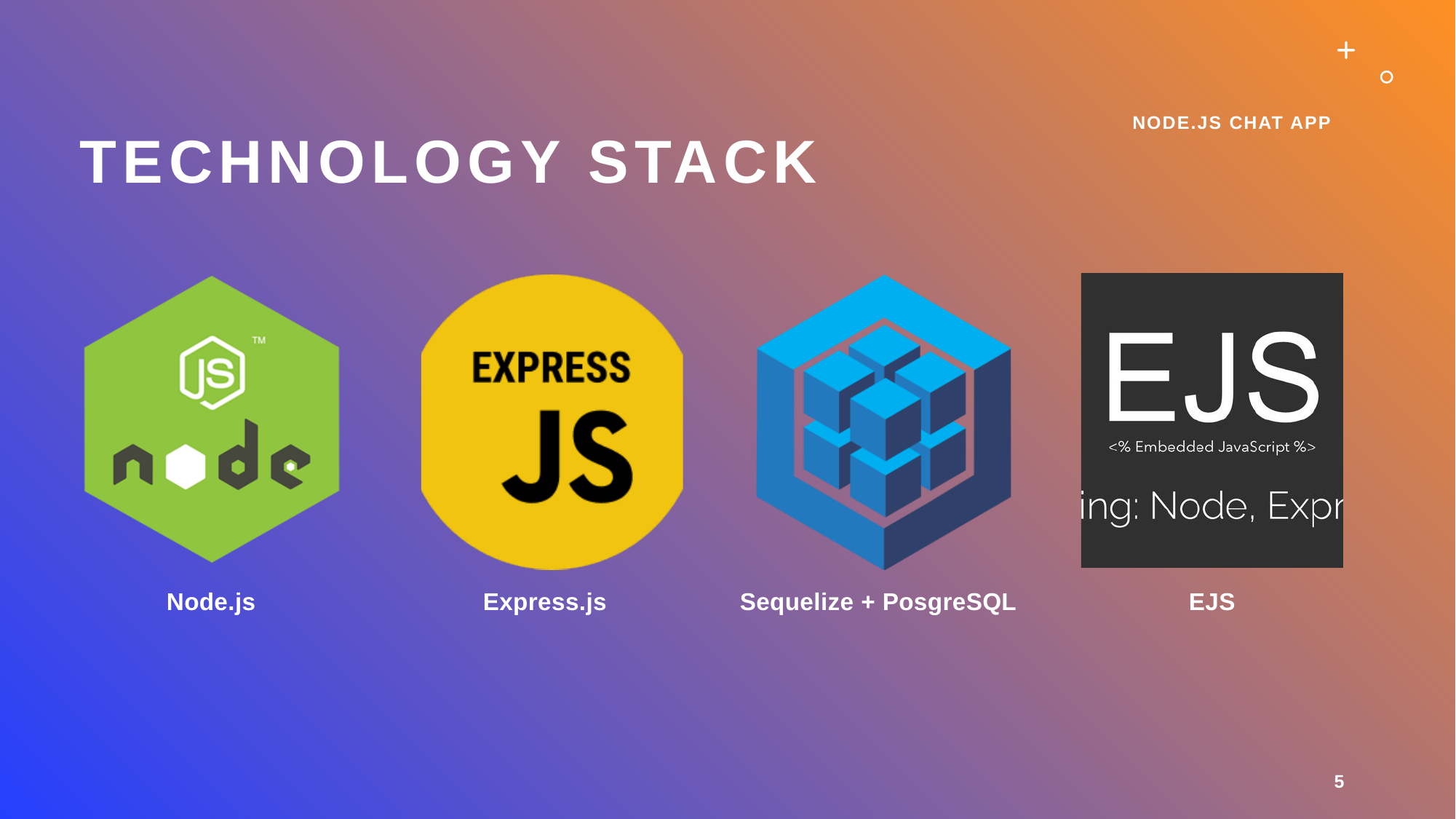

# Technology Stack
Node.js Chat app
Node.js
Express.js
Sequelize + PosgreSQL
EJS
5